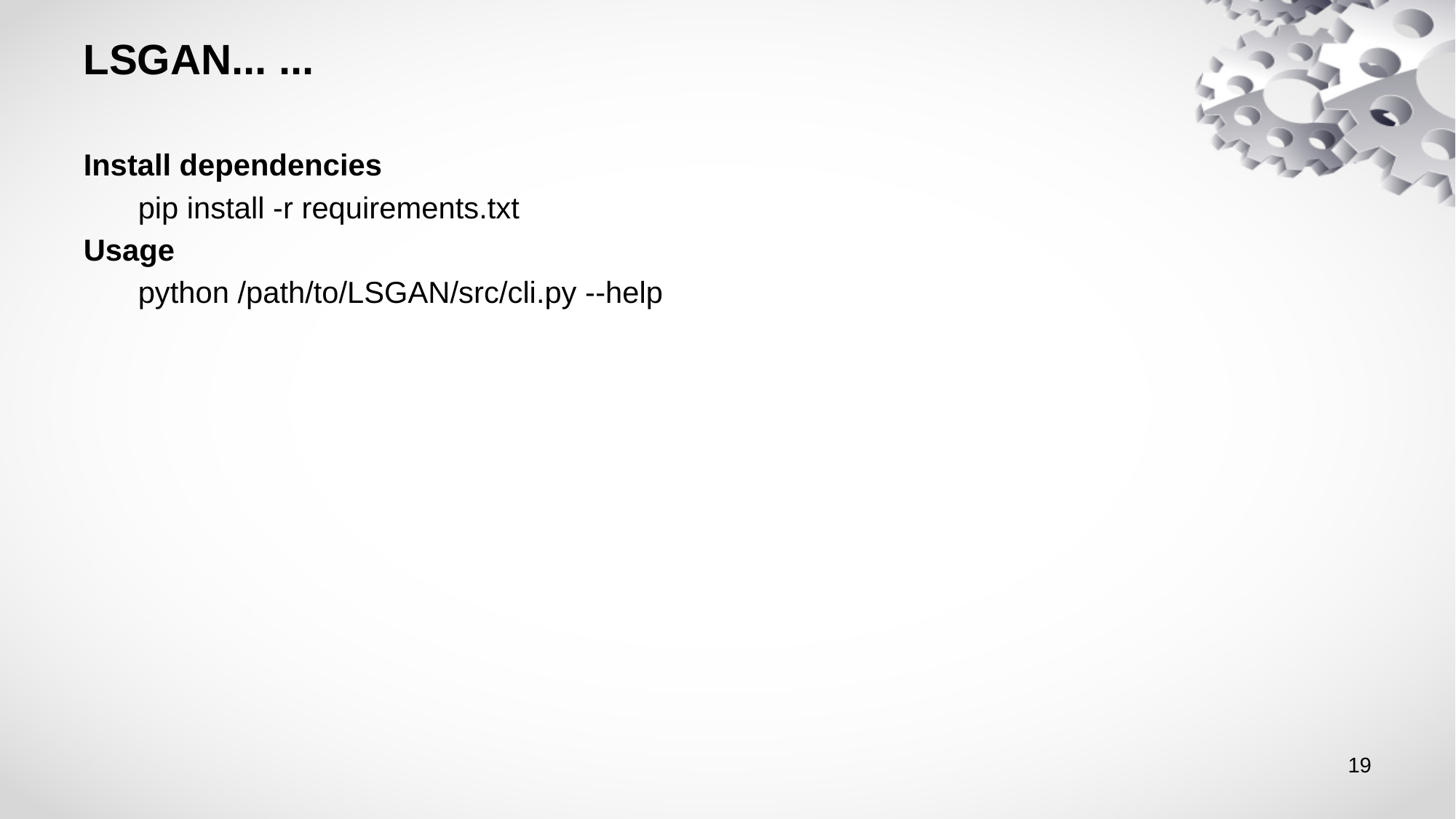

# LSGAN... ...
Install dependencies
pip install -r requirements.txt
Usage
python /path/to/LSGAN/src/cli.py --help
19